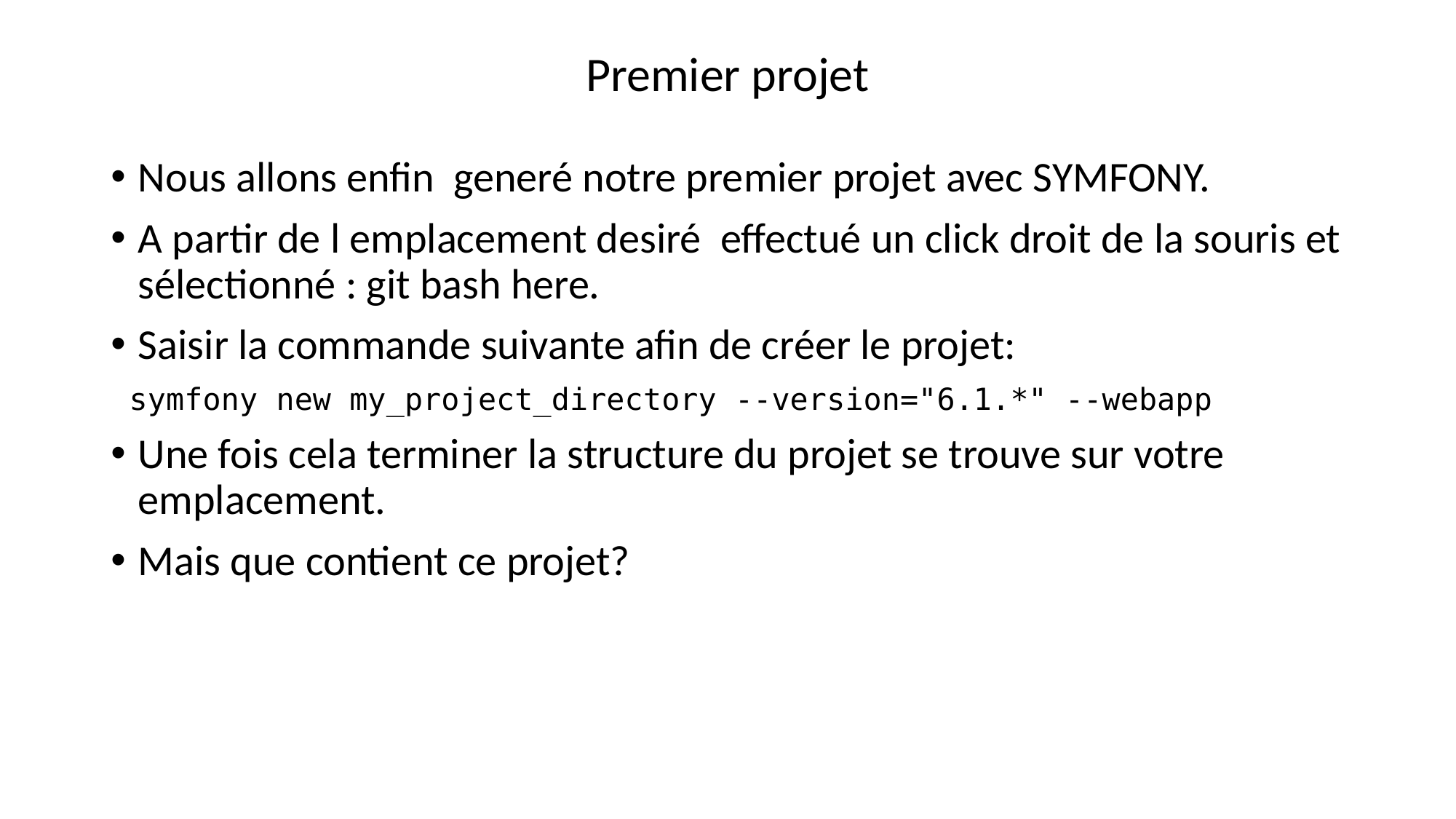

# Premier projet
Nous allons enfin  generé notre premier projet avec SYMFONY.
A partir de l emplacement desiré  effectué un click droit de la souris et sélectionné : git bash here.
Saisir la commande suivante afin de créer le projet:
 symfony new my_project_directory --version="6.1.*" --webapp
Une fois cela terminer la structure du projet se trouve sur votre emplacement.
Mais que contient ce projet?